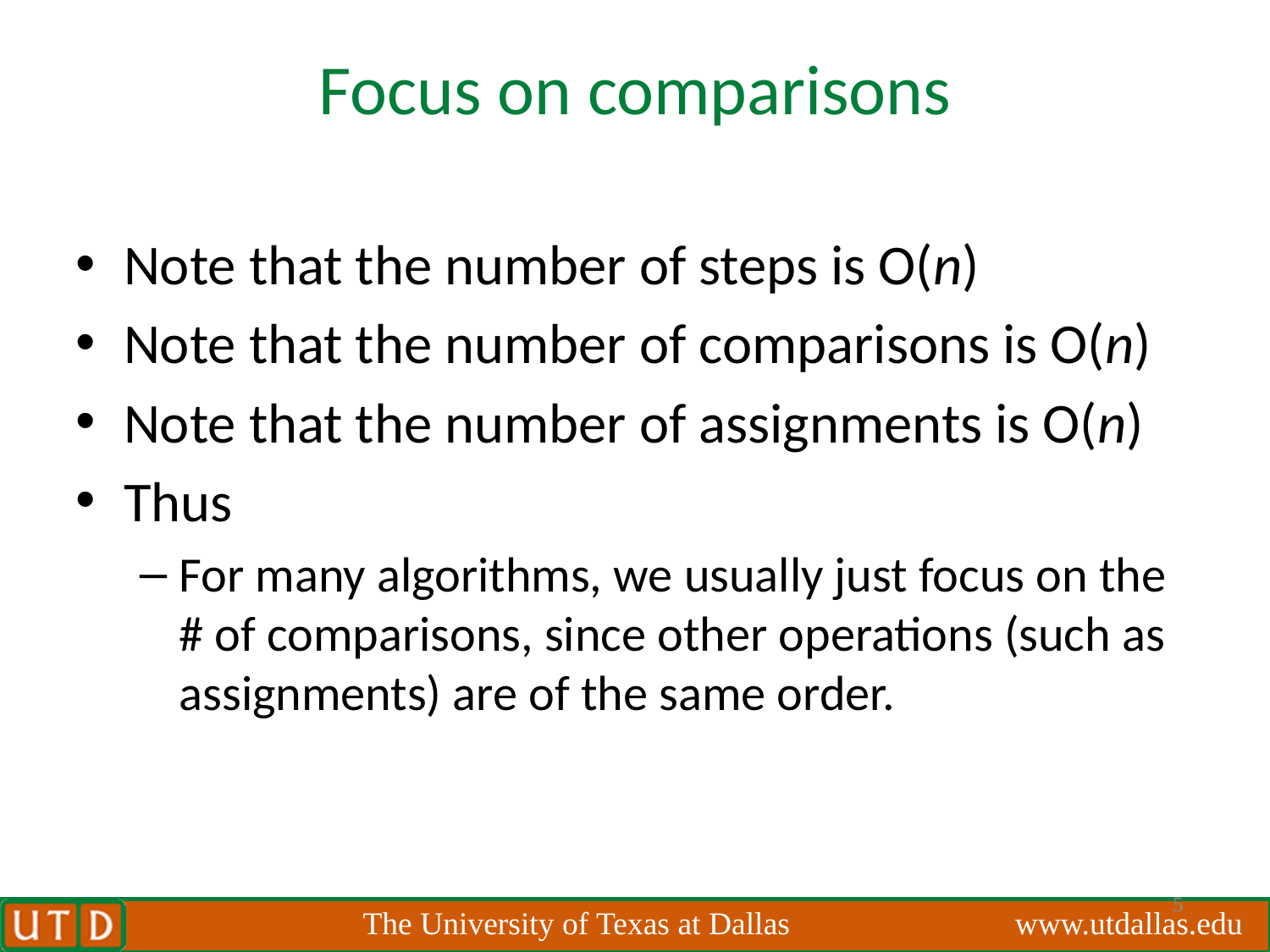

# Focus on comparisons
Note that the number of steps is O(n)
Note that the number of comparisons is O(n)
Note that the number of assignments is O(n)
Thus
For many algorithms, we usually just focus on the # of comparisons, since other operations (such as assignments) are of the same order.
5